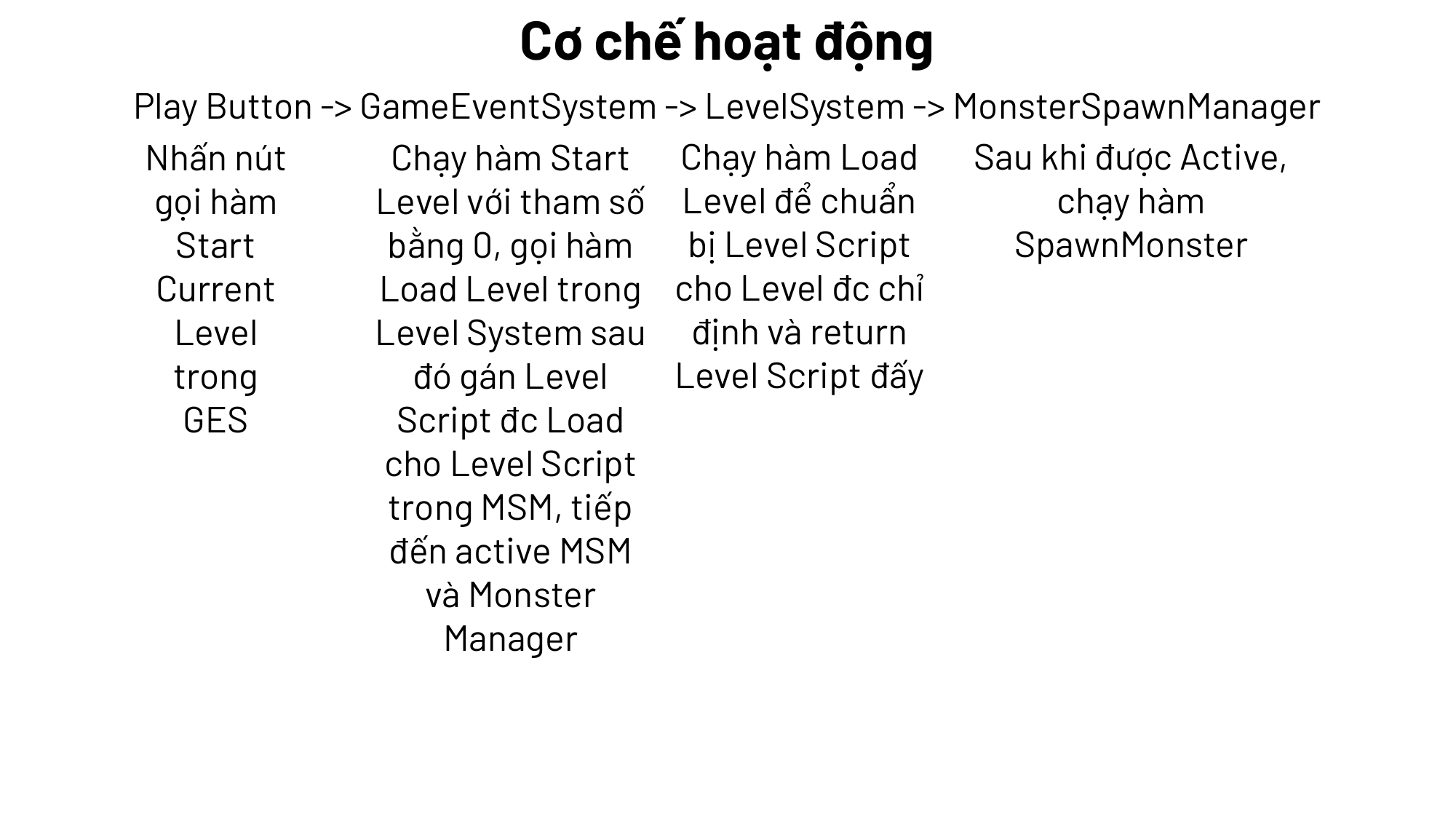

Cơ chế hoạt động
Play Button -> GameEventSystem -> LevelSystem -> MonsterSpawnManager
Chạy hàm Load Level để chuẩn bị Level Script cho Level đc chỉ định và return Level Script đấy
Sau khi được Active, chạy hàm SpawnMonster
Nhấn nút gọi hàm Start Current Level trong GES
Chạy hàm Start Level với tham số bằng 0, gọi hàm Load Level trong Level System sau đó gán Level Script đc Load cho Level Script trong MSM, tiếp đến active MSM và Monster Manager